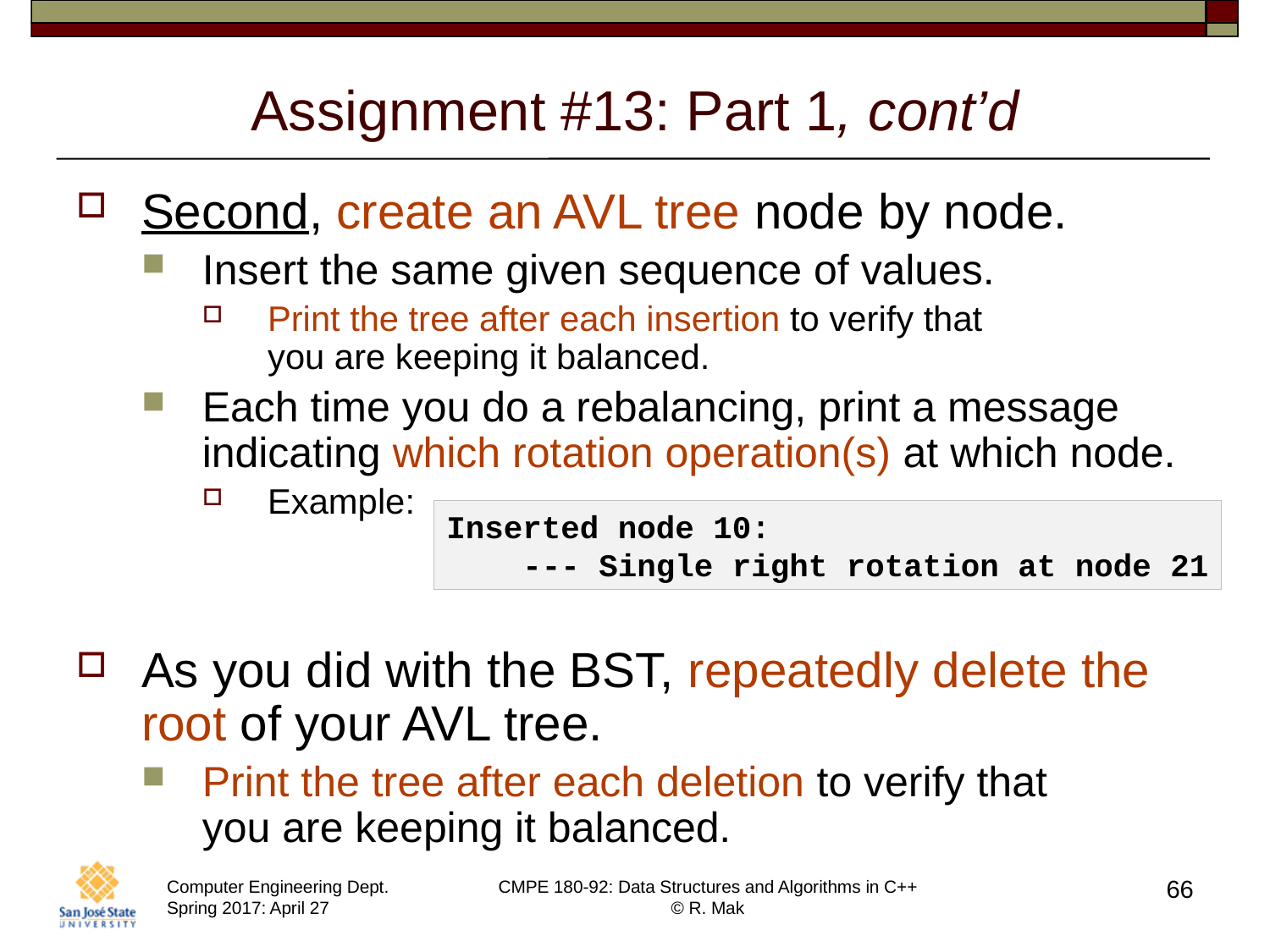

# Assignment #13: Part 1, cont’d
Second, create an AVL tree node by node.
Insert the same given sequence of values.
Print the tree after each insertion to verify that
you are keeping it balanced.
Each time you do a rebalancing, print a message indicating which rotation operation(s) at which node.
Example:

As you did with the BST, repeatedly delete the root of your AVL tree.
Print the tree after each deletion to verify that
you are keeping it balanced.
Inserted node 10:
    --- Single right rotation at node 21
66